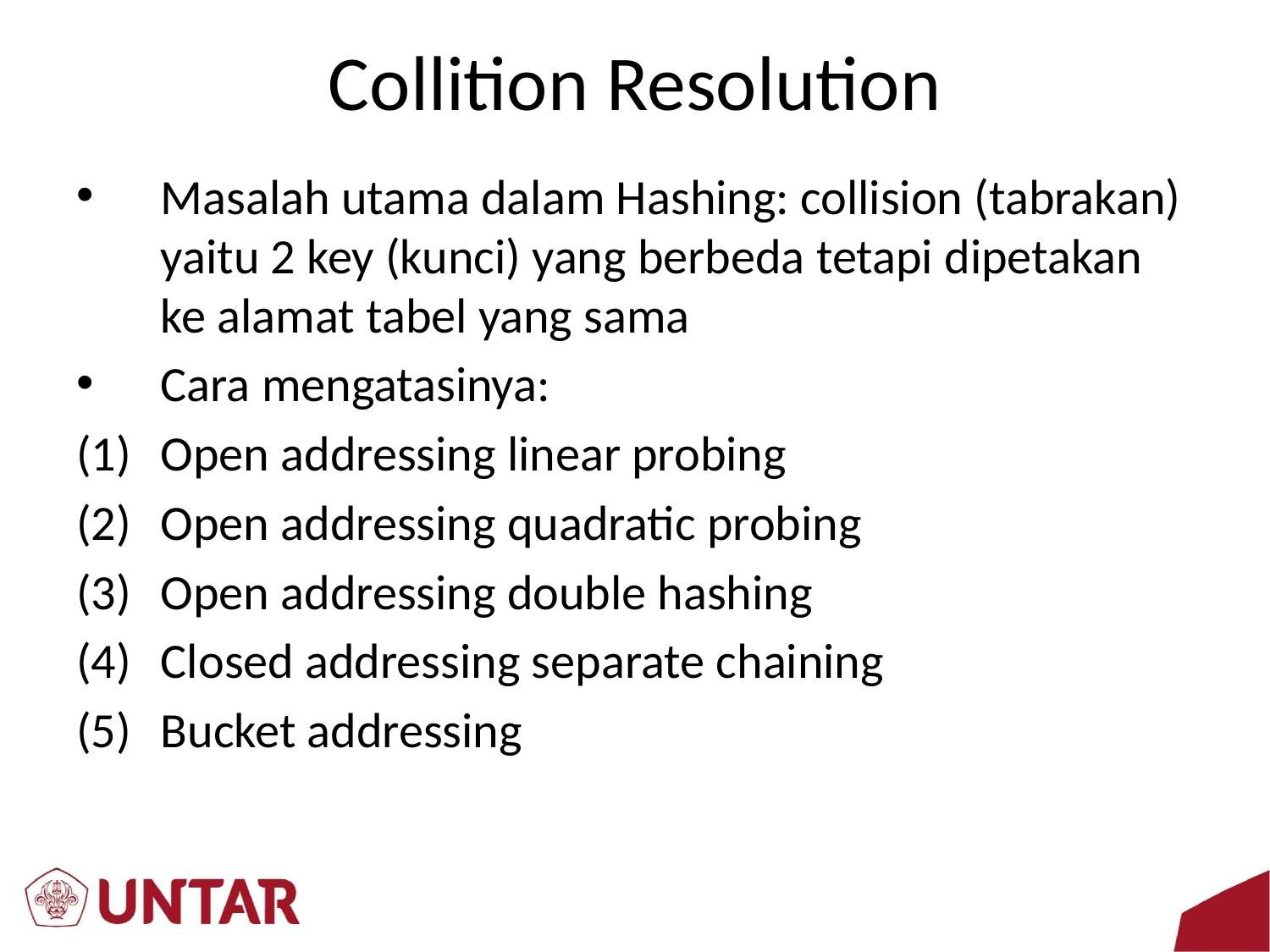

# Collition Resolution
Masalah utama dalam Hashing: collision (tabrakan) yaitu 2 key (kunci) yang berbeda tetapi dipetakan ke alamat tabel yang sama
Cara mengatasinya:
Open addressing linear probing
Open addressing quadratic probing
Open addressing double hashing
Closed addressing separate chaining
Bucket addressing